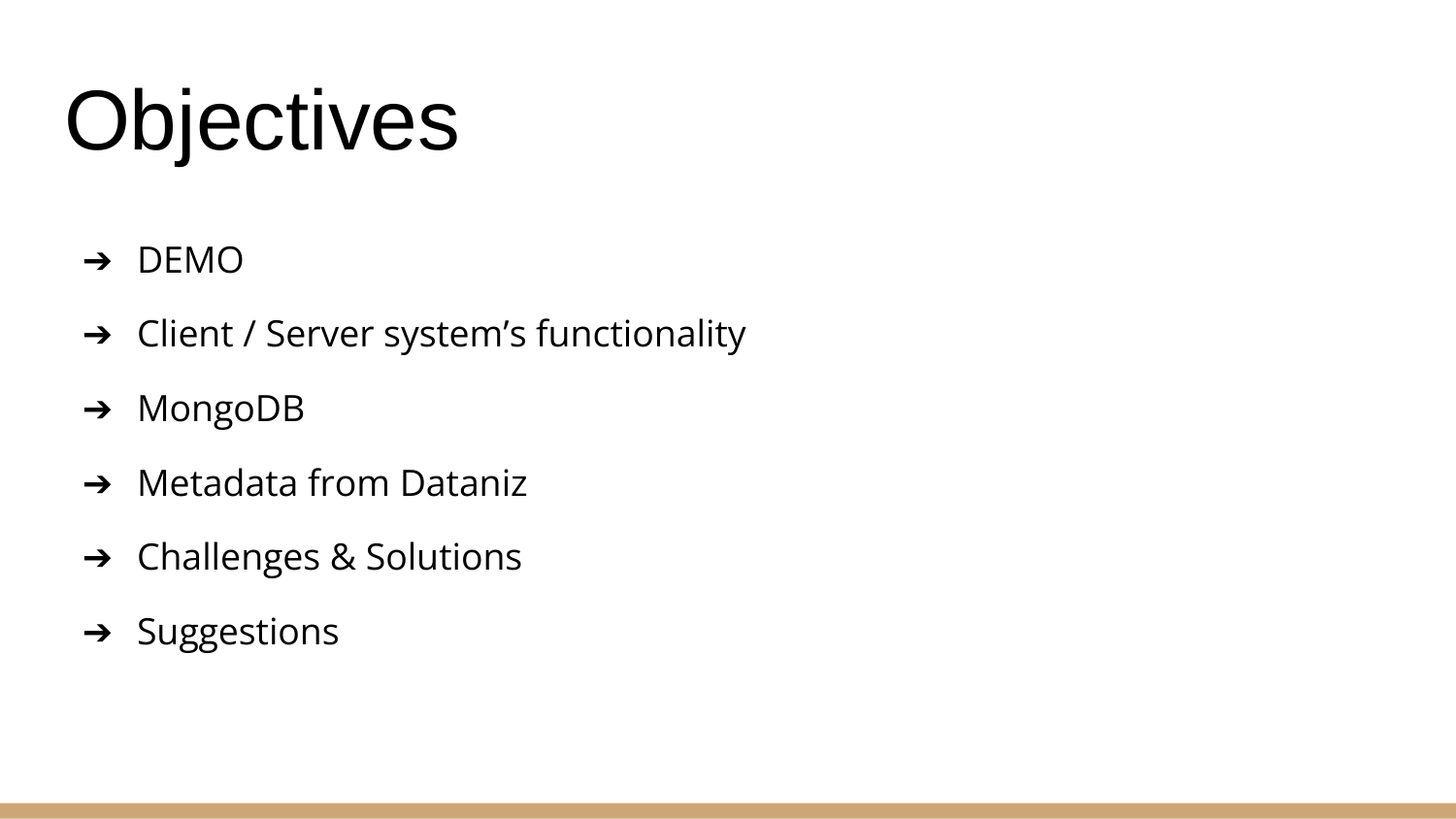

# Objectives
DEMO
Client / Server system’s functionality
MongoDB
Metadata from Dataniz
Challenges & Solutions
Suggestions